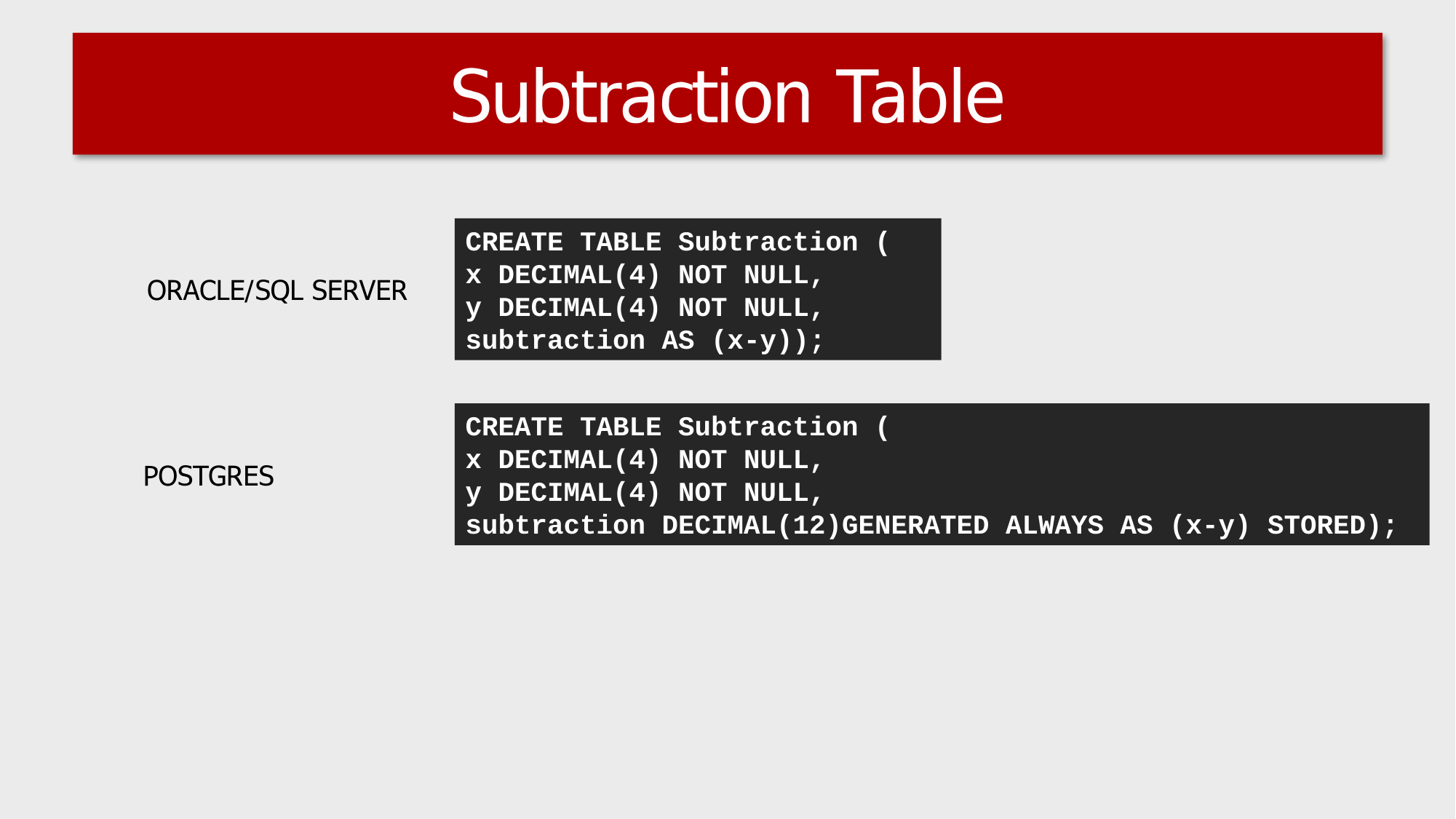

# Subtraction Table
CREATE TABLE Subtraction (
x DECIMAL(4) NOT NULL,
y DECIMAL(4) NOT NULL,
subtraction AS (x-y));
ORACLE/SQL SERVER
CREATE TABLE Subtraction (
x DECIMAL(4) NOT NULL,
y DECIMAL(4) NOT NULL,
subtraction DECIMAL(12)GENERATED ALWAYS AS (x-y) STORED);
POSTGRES